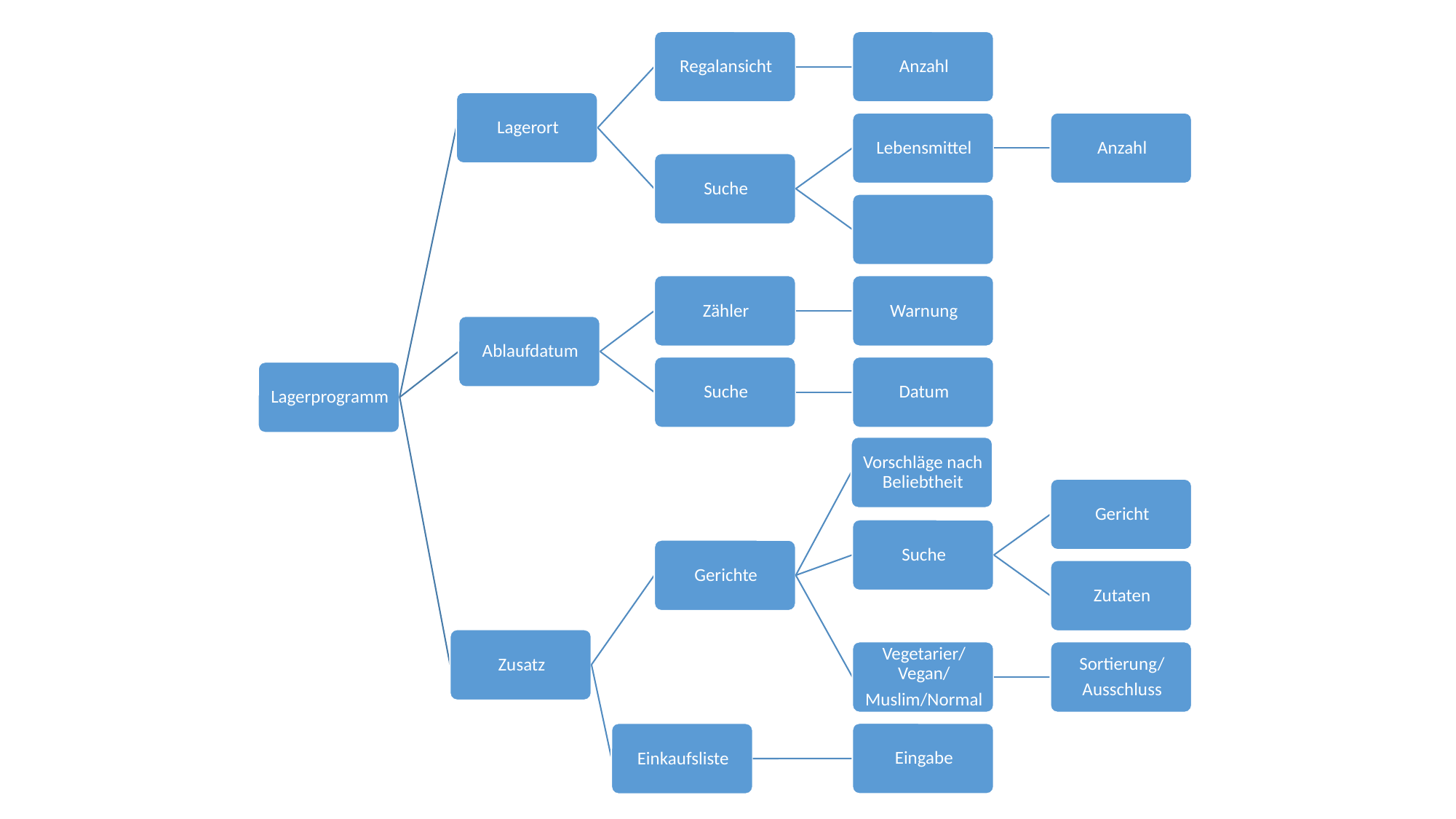

Lagerprogramm

Lagerort

Regalansicht

Anzahl

Suche

Lebensmittel

Anzahl

Ablaufdatum

Zähler

Warnung

Suche

Datum

Zusatz

Gerichte

Vorschläge nach Beliebtheit

Suche

Gericht

Zutaten

Vegetarier/Vegan/
Muslim/Normal

Sortierung/
Ausschluss

Einkaufsliste

Eingabe